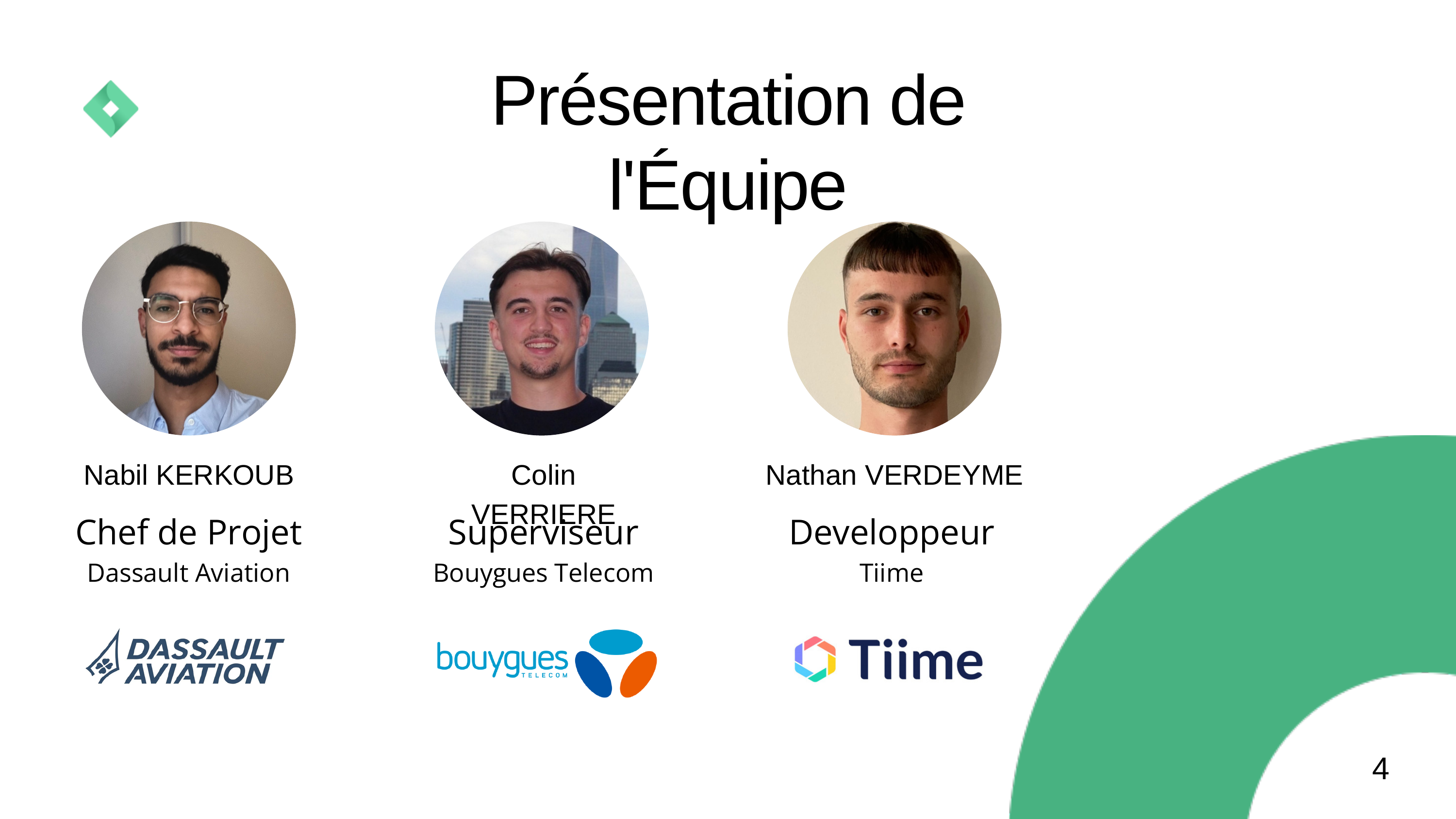

Présentation de l'Équipe

Nabil KERKOUB
Colin VERRIERE
Nathan VERDEYME
Chef de Projet
Dassault Aviation
Superviseur
Bouygues Telecom
Developpeur
Tiime

4